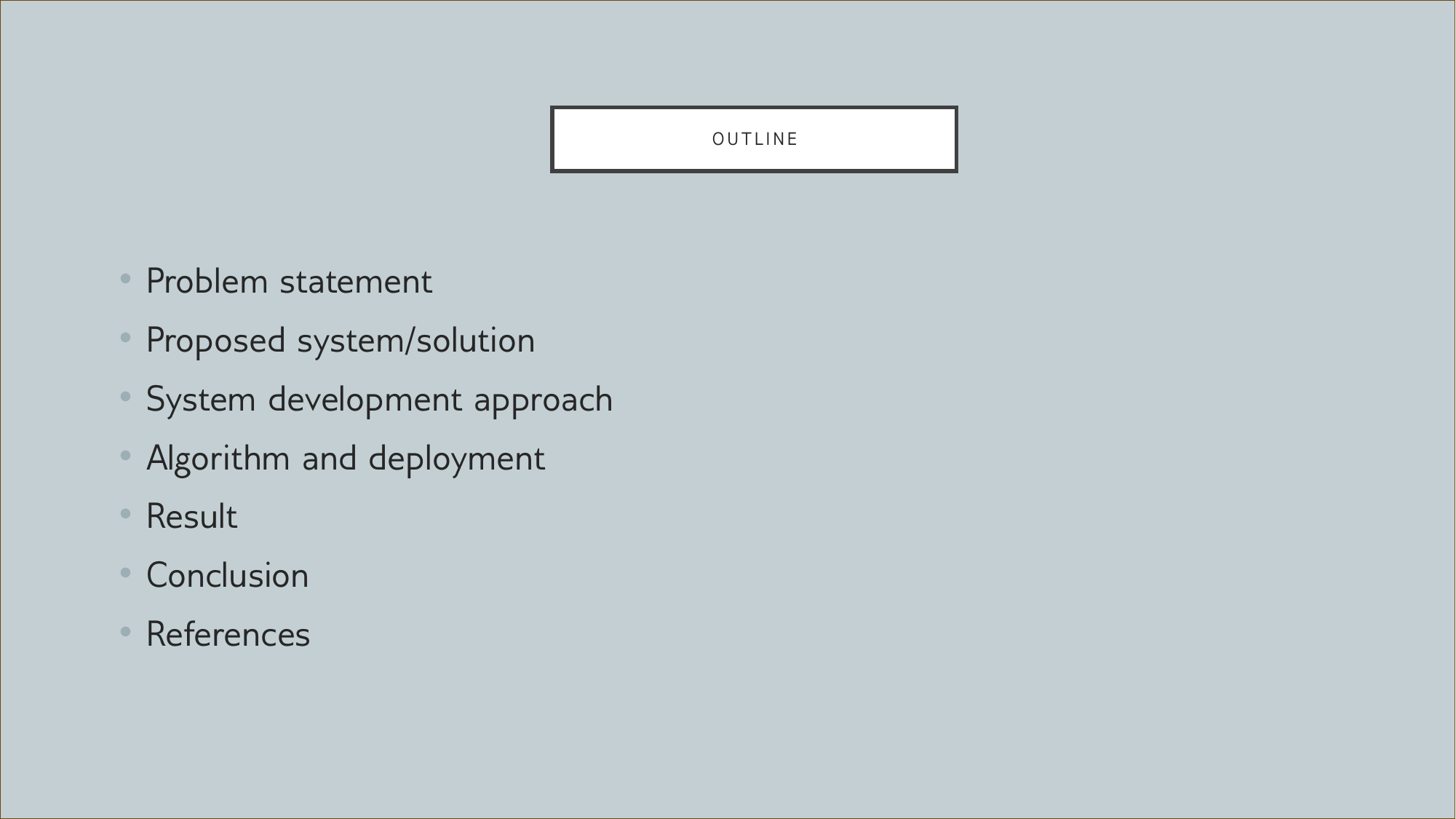

# Outline
Problem statement
Proposed system/solution
System development approach
Algorithm and deployment
Result
Conclusion
References